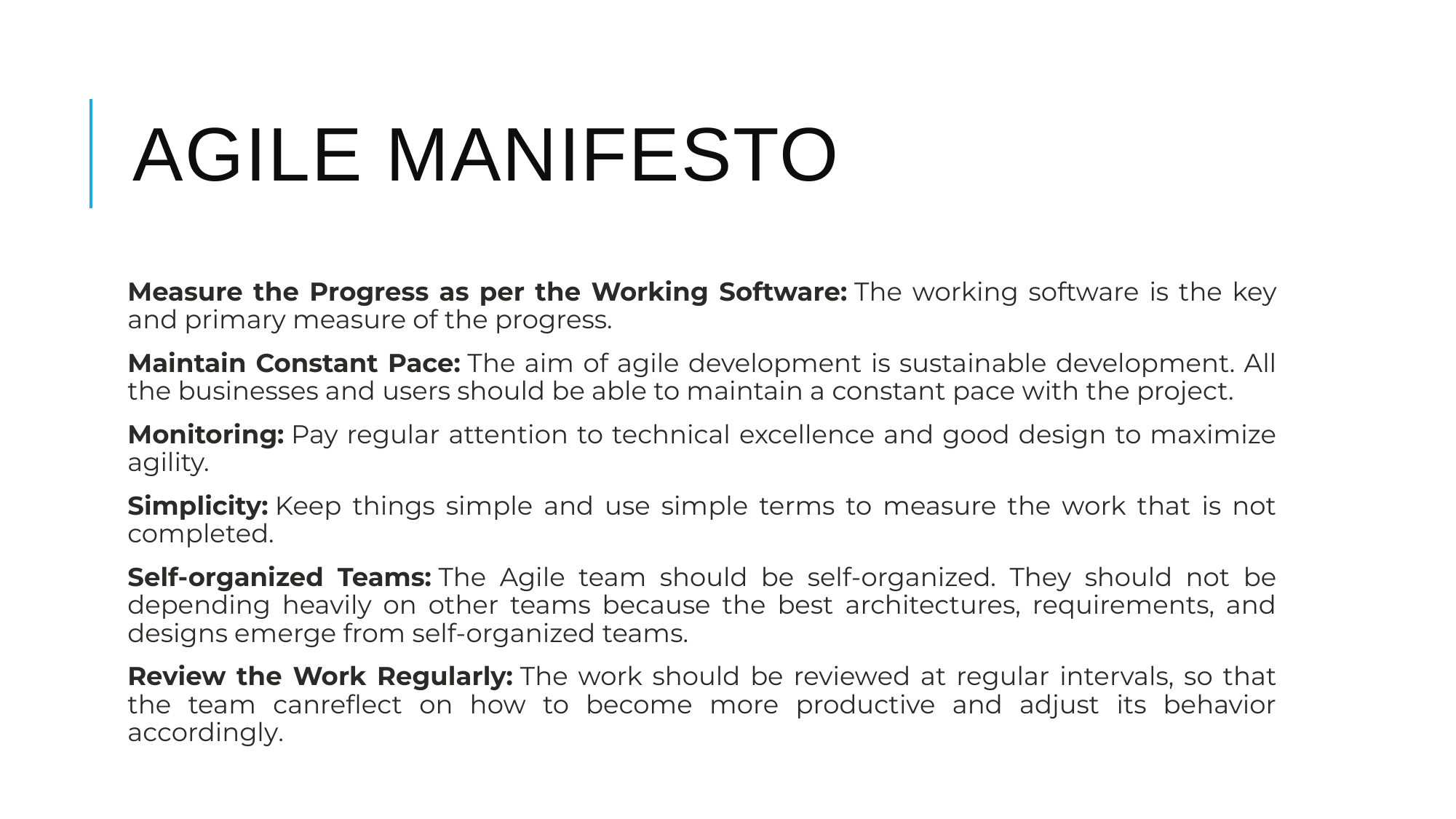

# Agile manifesto
Measure the Progress as per the Working Software: The working software is the key and primary measure of the progress.
Maintain Constant Pace: The aim of agile development is sustainable development. All the businesses and users should be able to maintain a constant pace with the project.
Monitoring: Pay regular attention to technical excellence and good design to maximize agility.
Simplicity: Keep things simple and use simple terms to measure the work that is not completed.
Self-organized Teams: The Agile team should be self-organized. They should not be depending heavily on other teams because the best architectures, requirements, and designs emerge from self-organized teams.
Review the Work Regularly: The work should be reviewed at regular intervals, so that the team canreflect on how to become more productive and adjust its behavior accordingly.